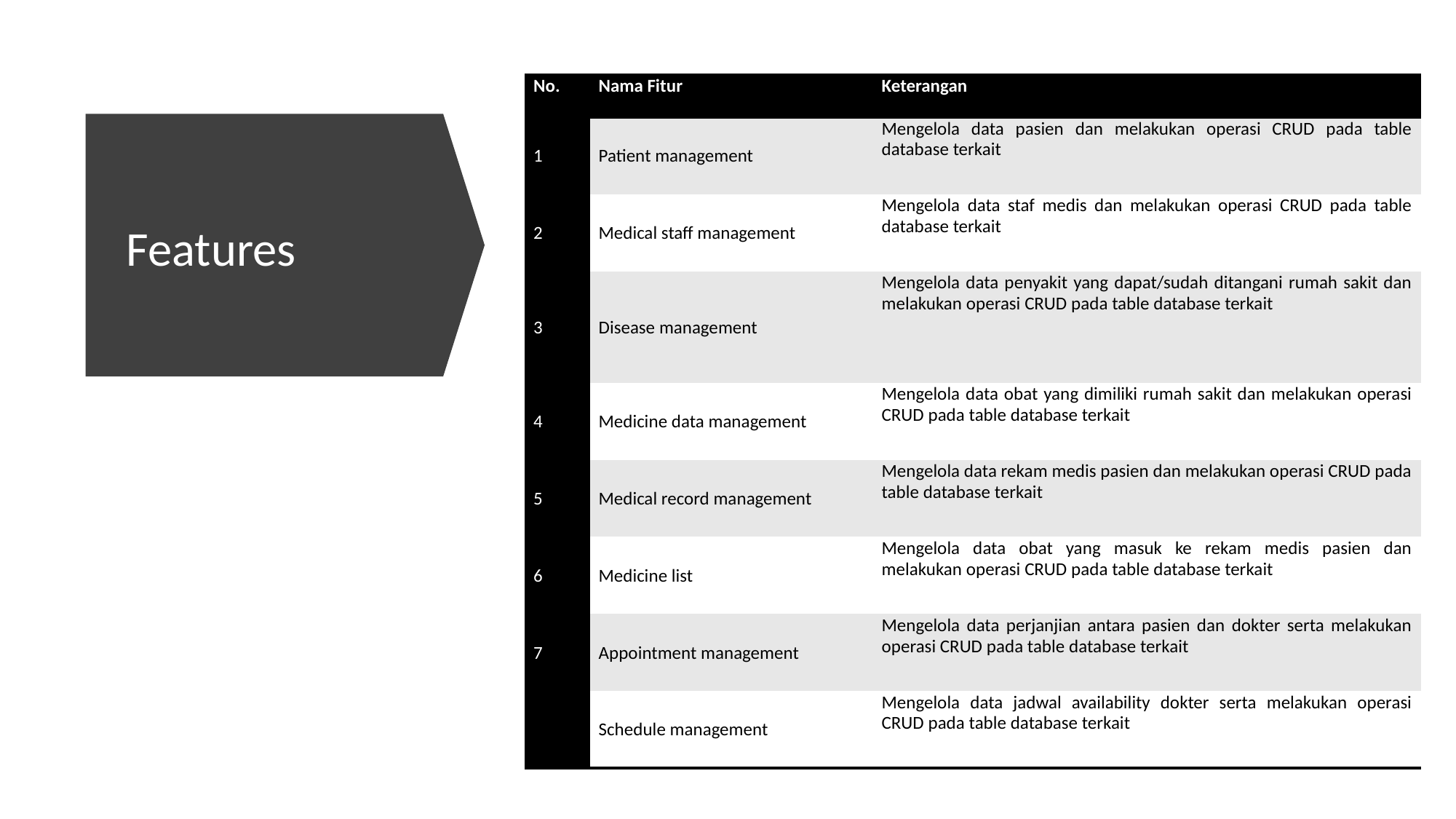

| No. | Nama Fitur | Keterangan |
| --- | --- | --- |
| 1 | Patient management | Mengelola data pasien dan melakukan operasi CRUD pada table database terkait |
| 2 | Medical staff management | Mengelola data staf medis dan melakukan operasi CRUD pada table database terkait |
| 3 | Disease management | Mengelola data penyakit yang dapat/sudah ditangani rumah sakit dan melakukan operasi CRUD pada table database terkait |
| 4 | Medicine data management | Mengelola data obat yang dimiliki rumah sakit dan melakukan operasi CRUD pada table database terkait |
| 5 | Medical record management | Mengelola data rekam medis pasien dan melakukan operasi CRUD pada table database terkait |
| 6 | Medicine list | Mengelola data obat yang masuk ke rekam medis pasien dan melakukan operasi CRUD pada table database terkait |
| 7 | Appointment management | Mengelola data perjanjian antara pasien dan dokter serta melakukan operasi CRUD pada table database terkait |
| 8 | Schedule management | Mengelola data jadwal availability dokter serta melakukan operasi CRUD pada table database terkait |
# Features